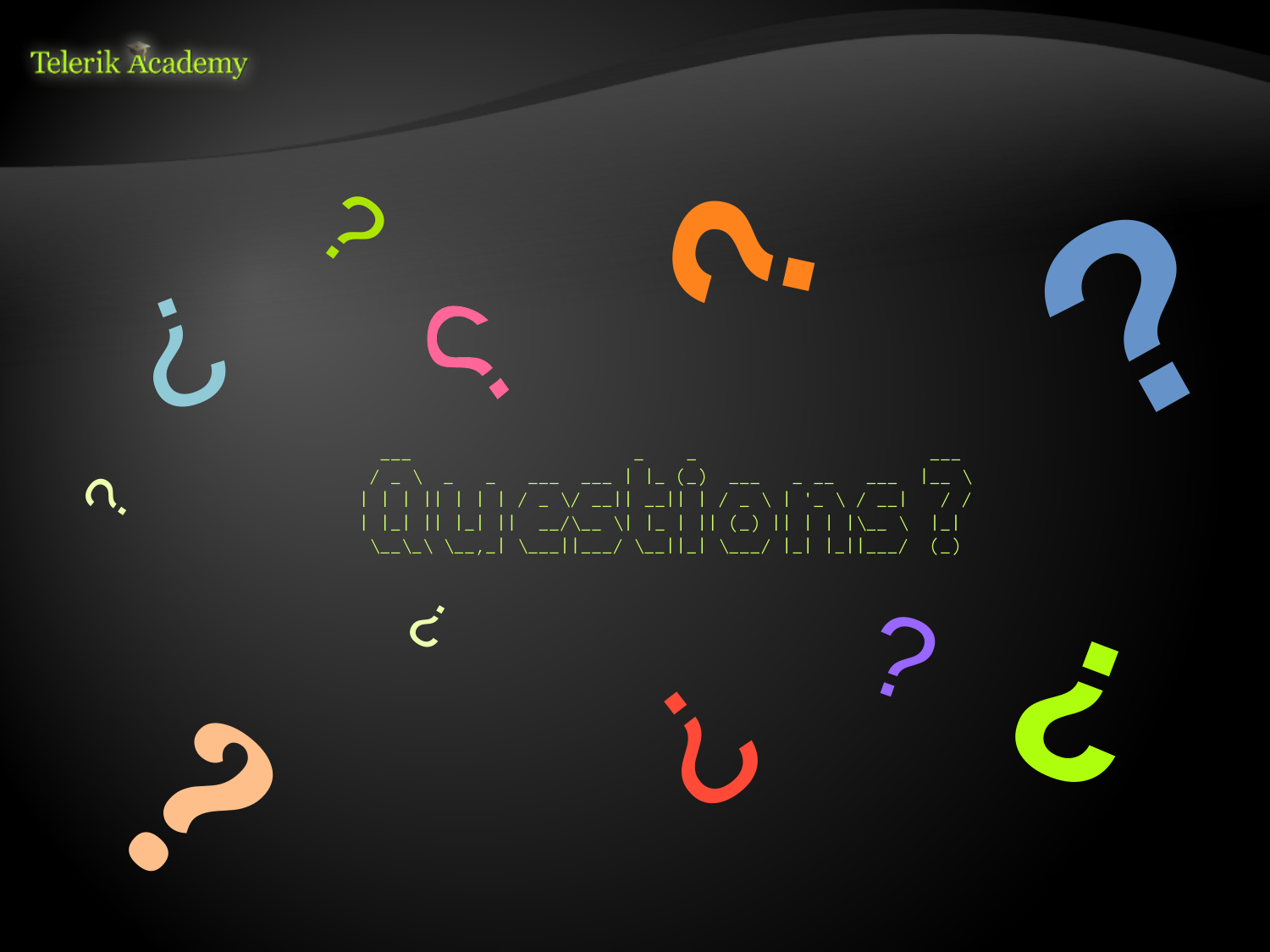

?
?
?
?
?
?
   ___                     _    _                      ___
  / _ \  _   _   ___  ___ | |_ (_)  ___   _ __   ___  |__ \
 | | | || | | | / _ \/ __|| __|| | / _ \ | '_ \ / __|   / /
 | |_| || |_| ||  __/\__ \| |_ | || (_) || | | |\__ \  |_|
  \__\_\ \__,_| \___||___/ \__||_| \___/ |_| |_||___/  (_)

?
?
?
?
?